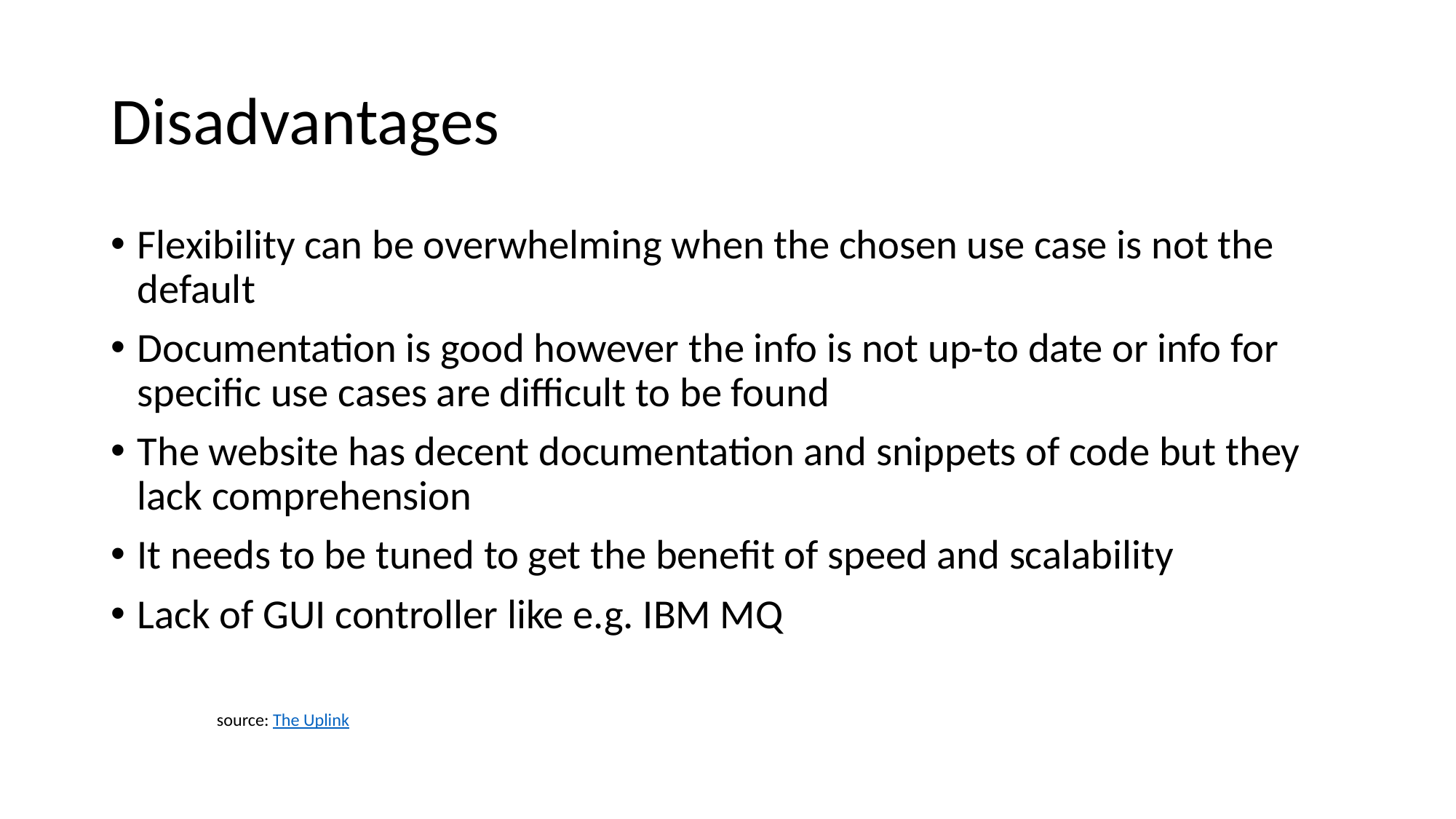

# Disadvantages
Flexibility can be overwhelming when the chosen use case is not the default
Documentation is good however the info is not up-to date or info for specific use cases are difficult to be found
The website has decent documentation and snippets of code but they lack comprehension
It needs to be tuned to get the benefit of speed and scalability
Lack of GUI controller like e.g. IBM MQ

									source: The Uplink